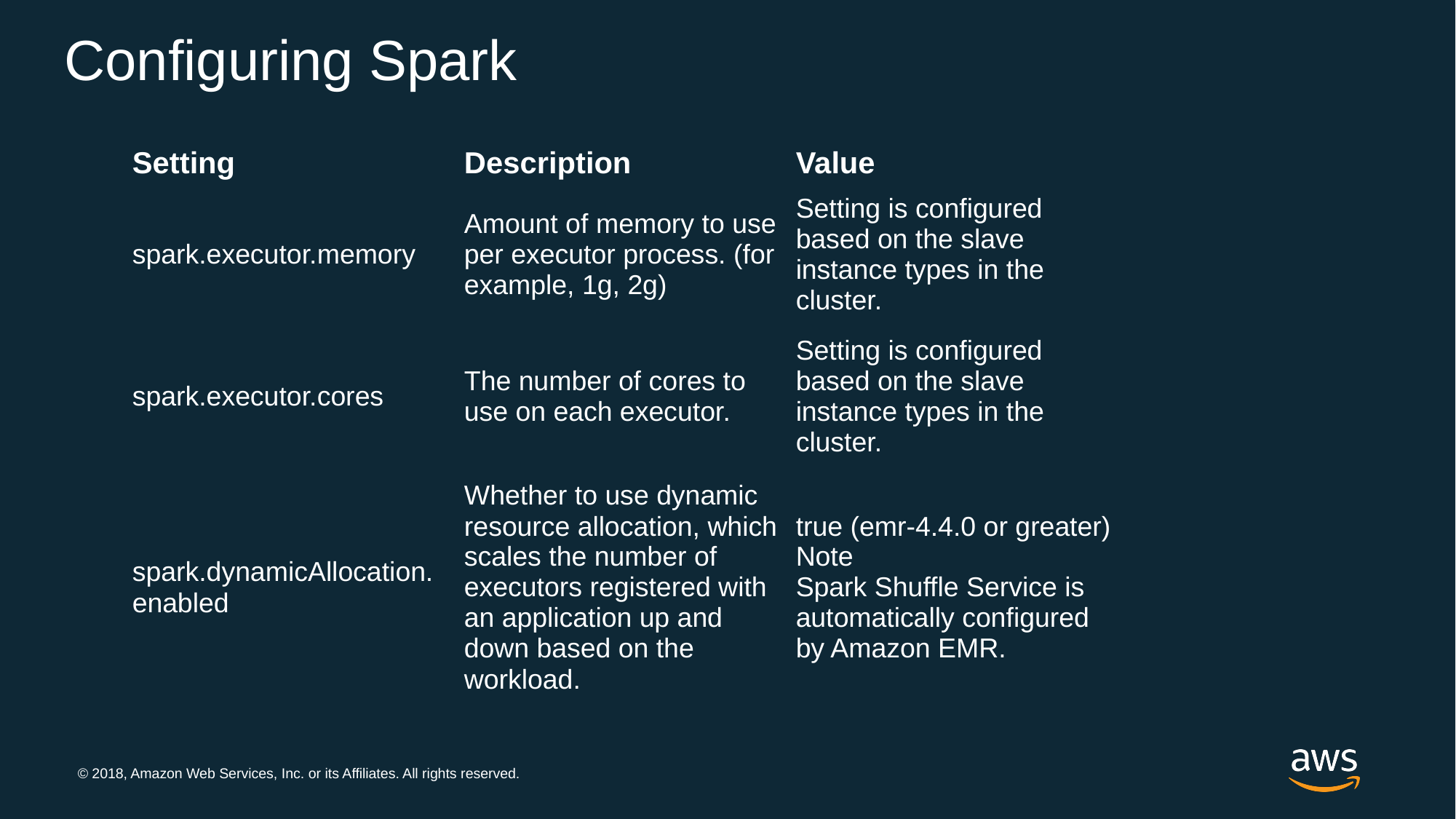

# Configuring Spark
| Setting | Description | Value |
| --- | --- | --- |
| spark.executor.memory | Amount of memory to use per executor process. (for example, 1g, 2g) | Setting is configured based on the slave instance types in the cluster. |
| spark.executor.cores | The number of cores to use on each executor. | Setting is configured based on the slave instance types in the cluster. |
| spark.dynamicAllocation.enabled | Whether to use dynamic resource allocation, which scales the number of executors registered with an application up and down based on the workload. | true (emr-4.4.0 or greater) Note Spark Shuffle Service is automatically configured by Amazon EMR. |